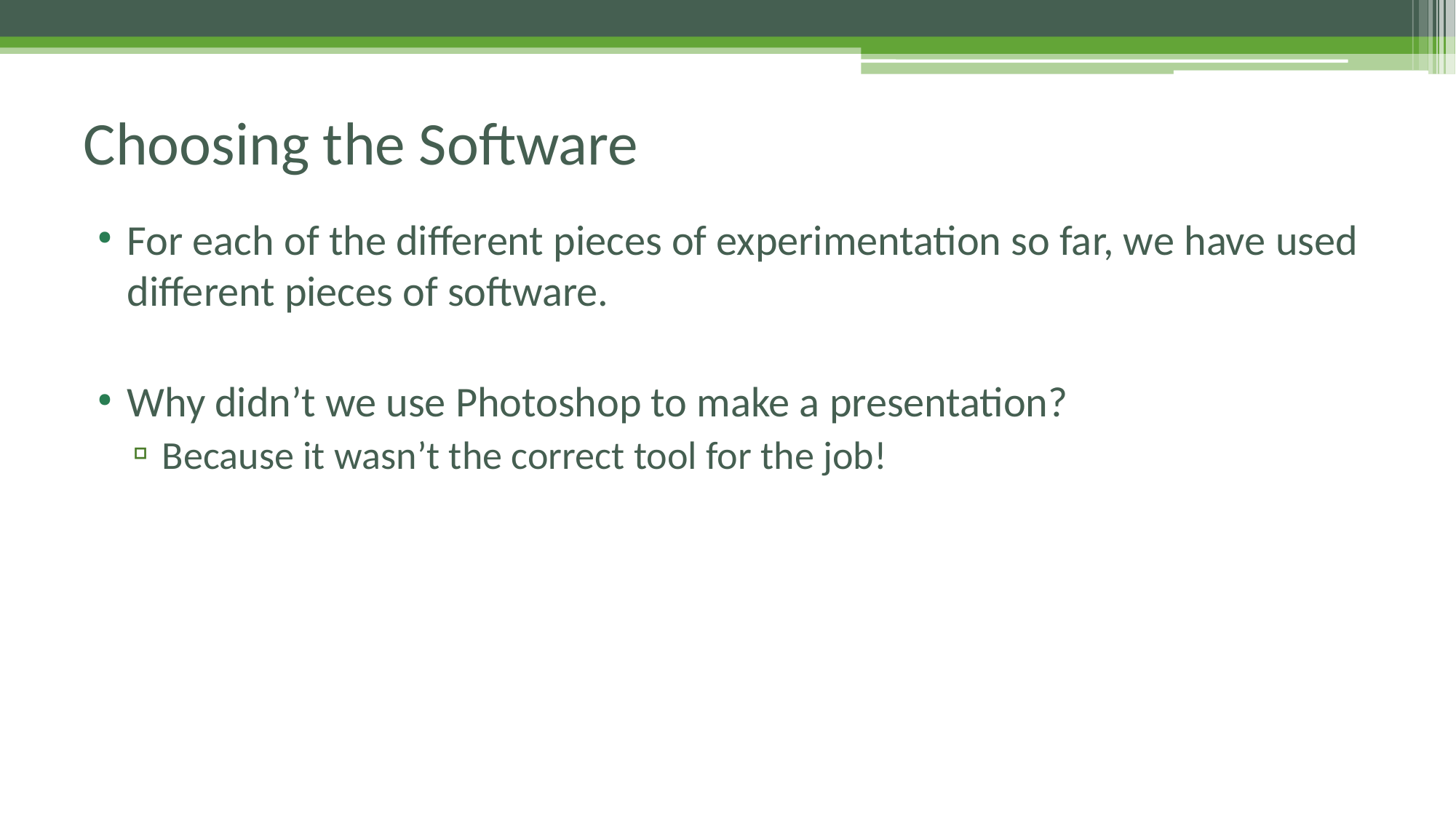

# Choosing the Software
For each of the different pieces of experimentation so far, we have used different pieces of software.

Why didn’t we use Photoshop to make a presentation?
Because it wasn’t the correct tool for the job!